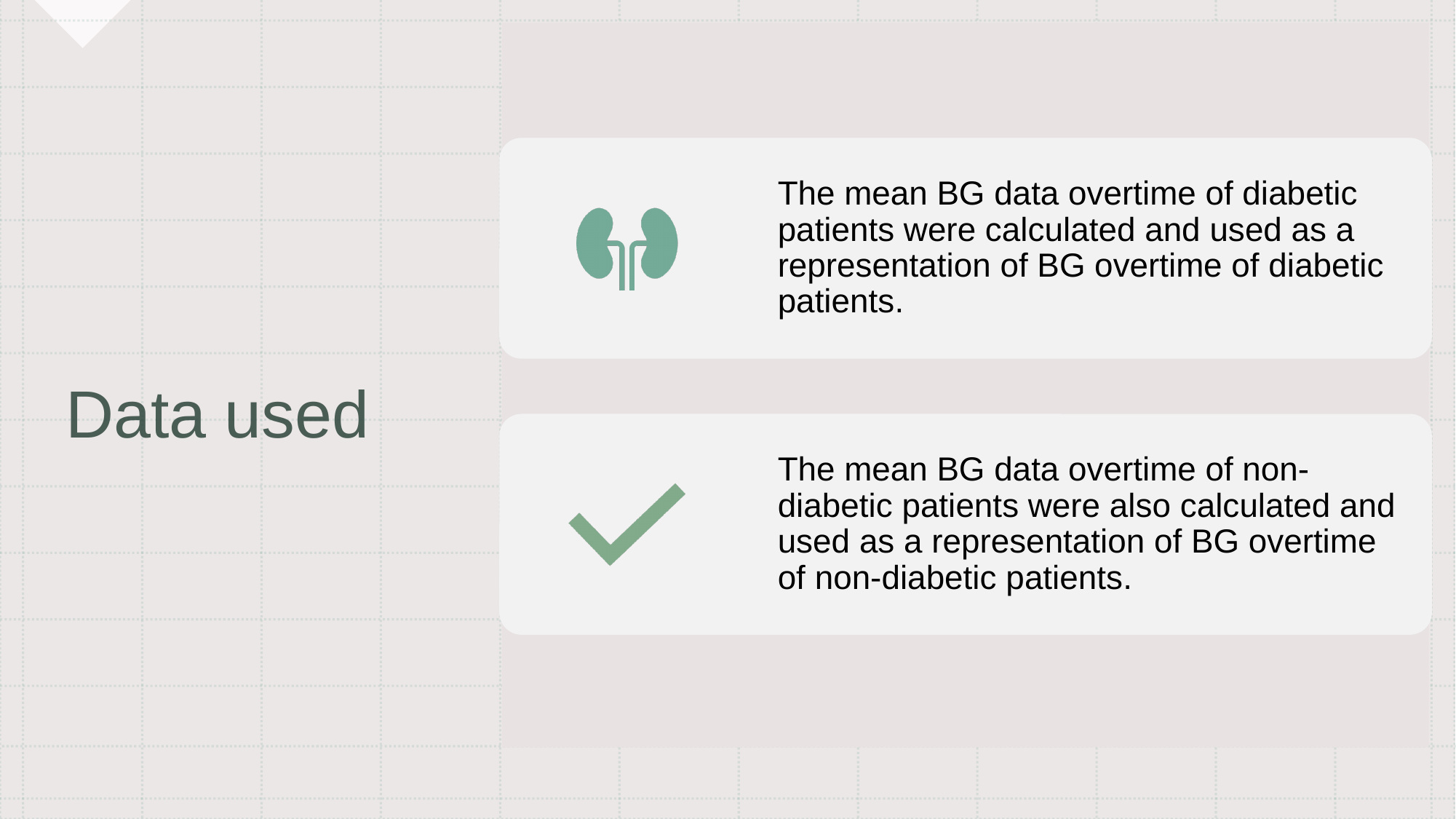

The mean BG data overtime of diabetic patients were calculated and used as a representation of BG overtime of diabetic patients.
The mean BG data overtime of non-diabetic patients were also calculated and used as a representation of BG overtime of non-diabetic patients.

# Data used